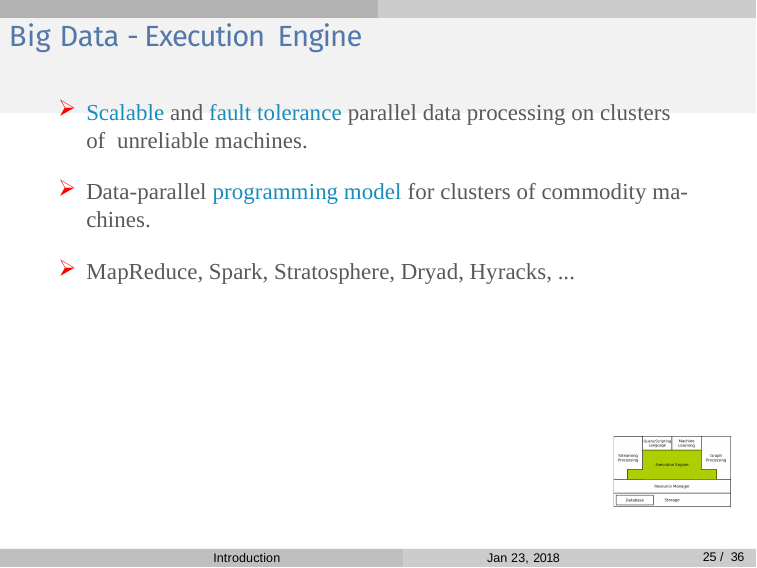

# Big Data - Execution Engine
Scalable and fault tolerance parallel data processing on clusters of  unreliable machines.

Data-parallel programming model for clusters of commodity ma-  chines.

MapReduce, Spark, Stratosphere, Dryad, Hyracks, ...

25 / 36
Introduction
Jan 23, 2018